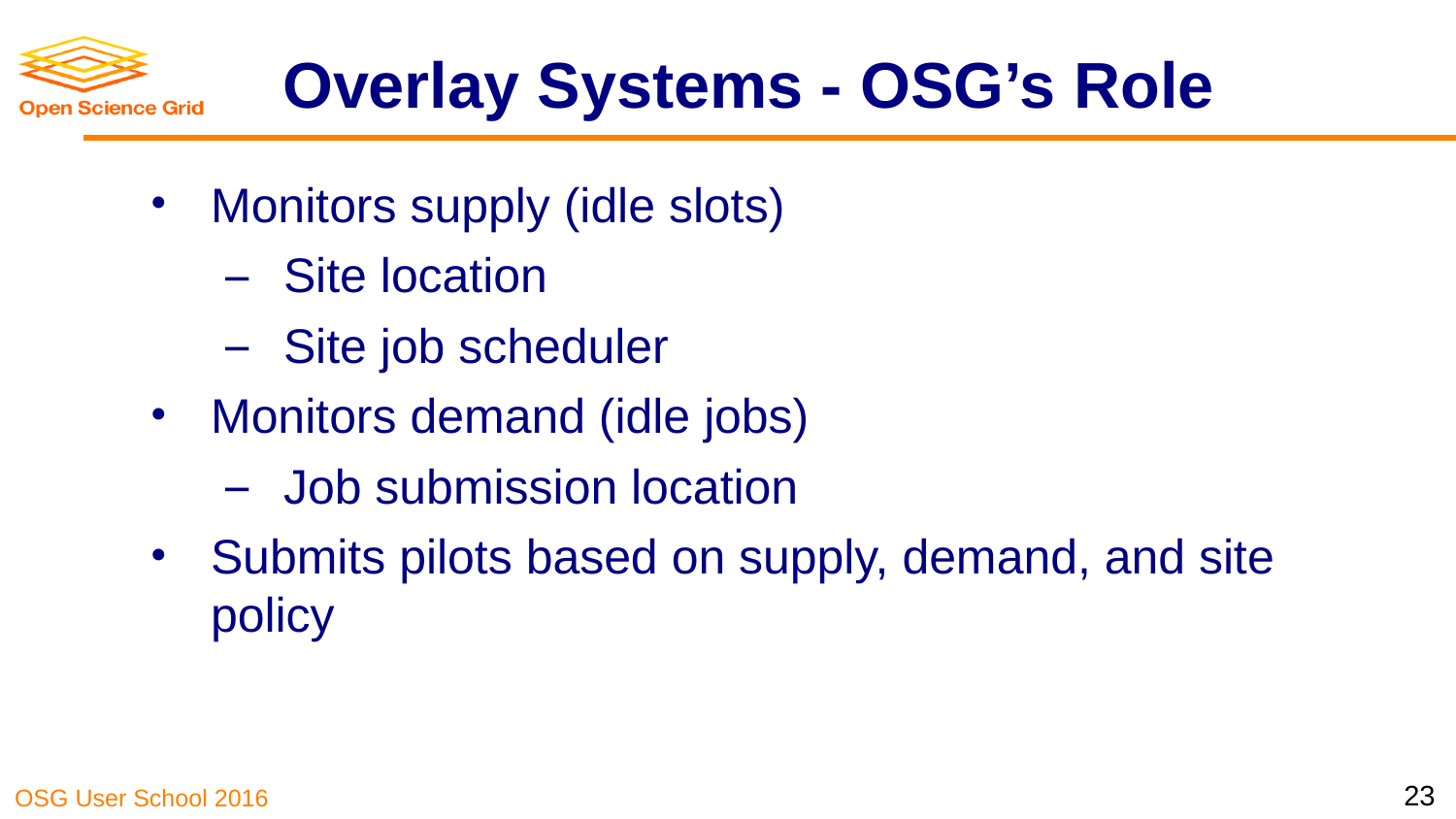

# Overlay Systems - OSG’s Role
Monitors supply (idle slots)
Site location
Site job scheduler
Monitors demand (idle jobs)
Job submission location
Submits pilots based on supply, demand, and site policy
23